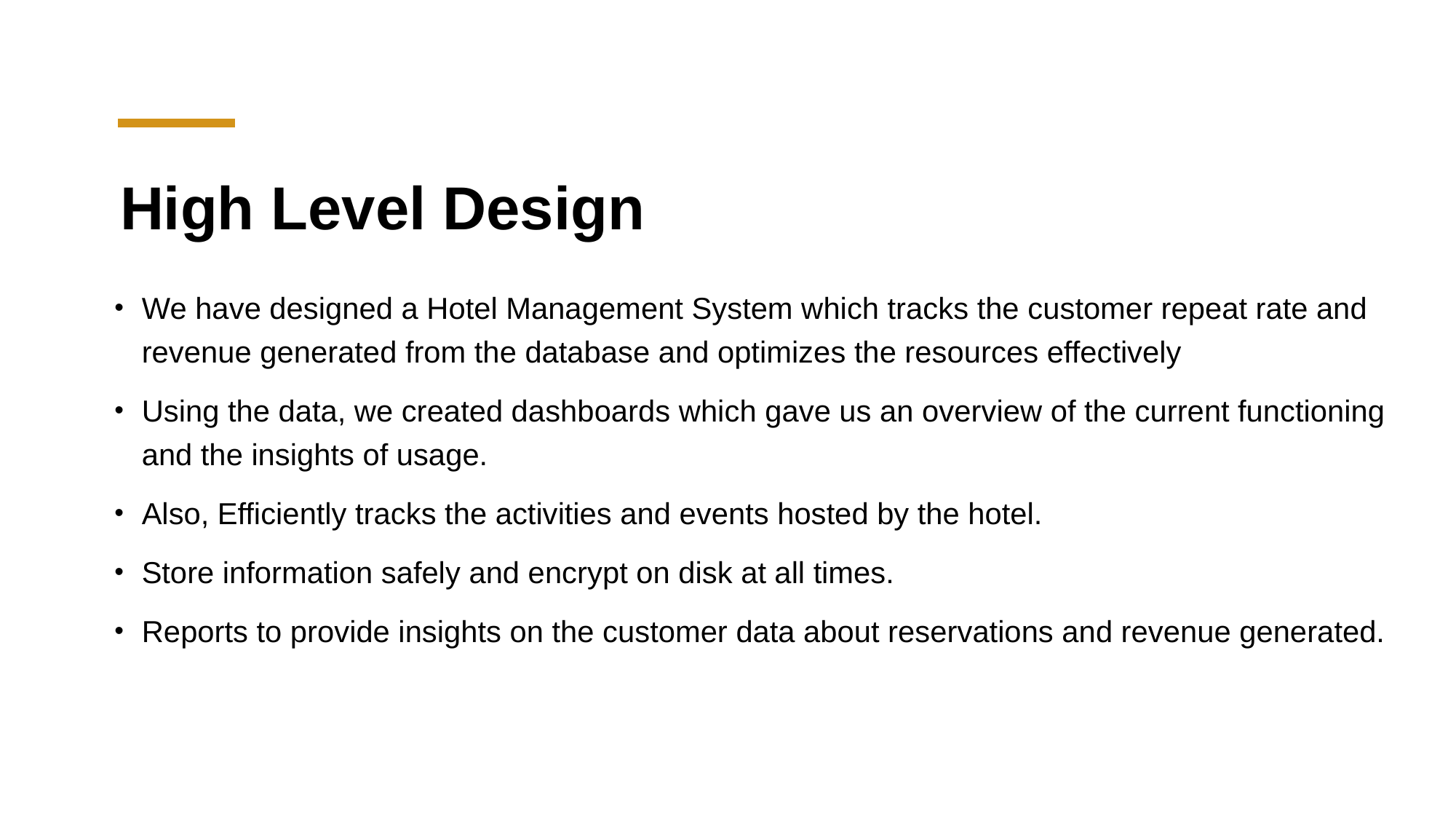

# High Level Design
We have designed a Hotel Management System which tracks the customer repeat rate and revenue generated from the database and optimizes the resources effectively
Using the data, we created dashboards which gave us an overview of the current functioning and the insights of usage.
Also, Efficiently tracks the activities and events hosted by the hotel.
Store information safely and encrypt on disk at all times.
Reports to provide insights on the customer data about reservations and revenue generated.